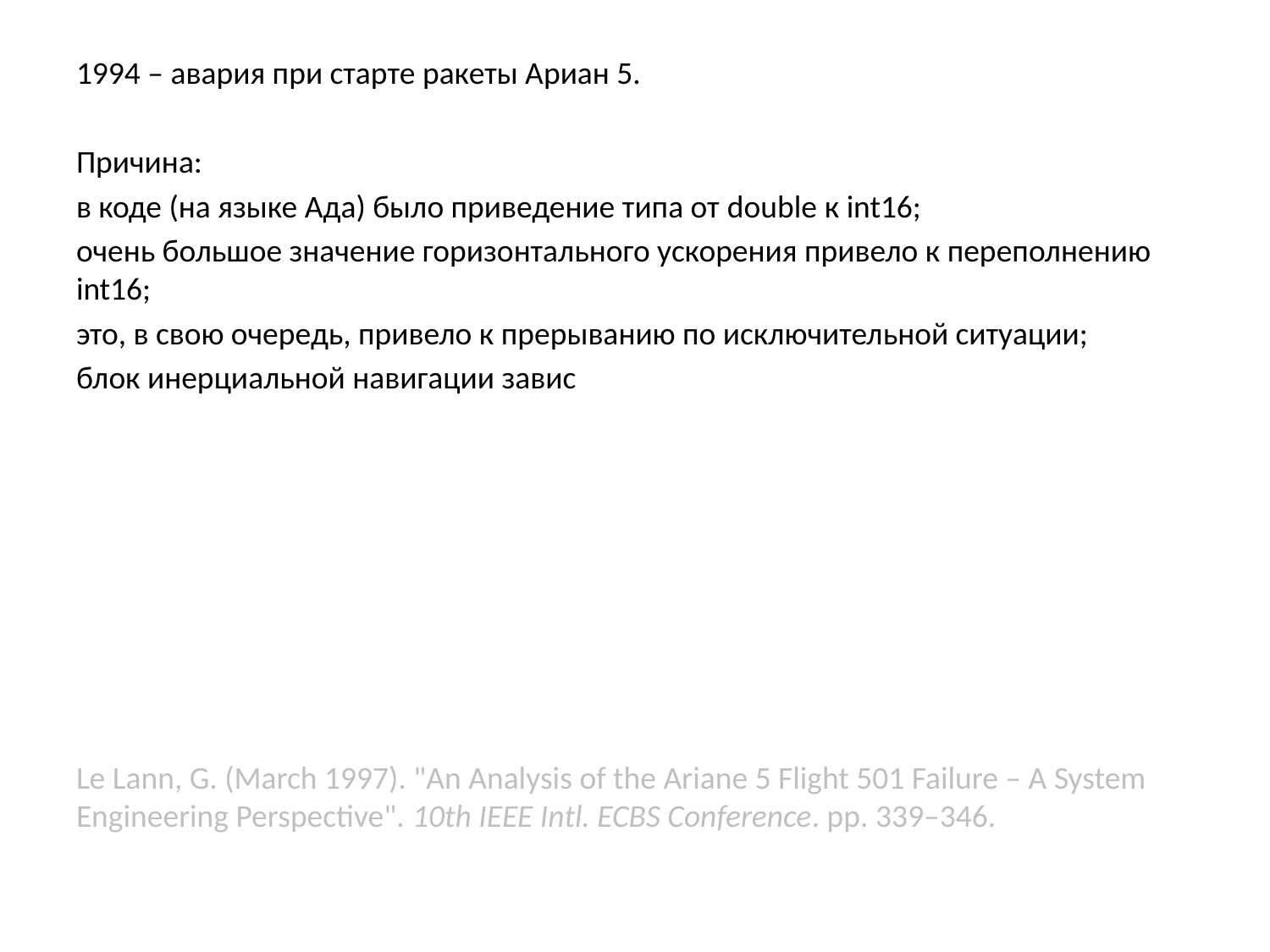

1994 – авария при старте ракеты Ариан 5.

Причина:
в коде (на языке Ада) было приведение типа от double к int16;
очень большое значение горизонтального ускорения привело к переполнению int16;
это, в свою очередь, привело к прерыванию по исключительной ситуации;
блок инерциальной навигации завис

Le Lann, G. (March 1997). "An Analysis of the Ariane 5 Flight 501 Failure – A System Engineering Perspective". 10th IEEE Intl. ECBS Conference. pp. 339–346.